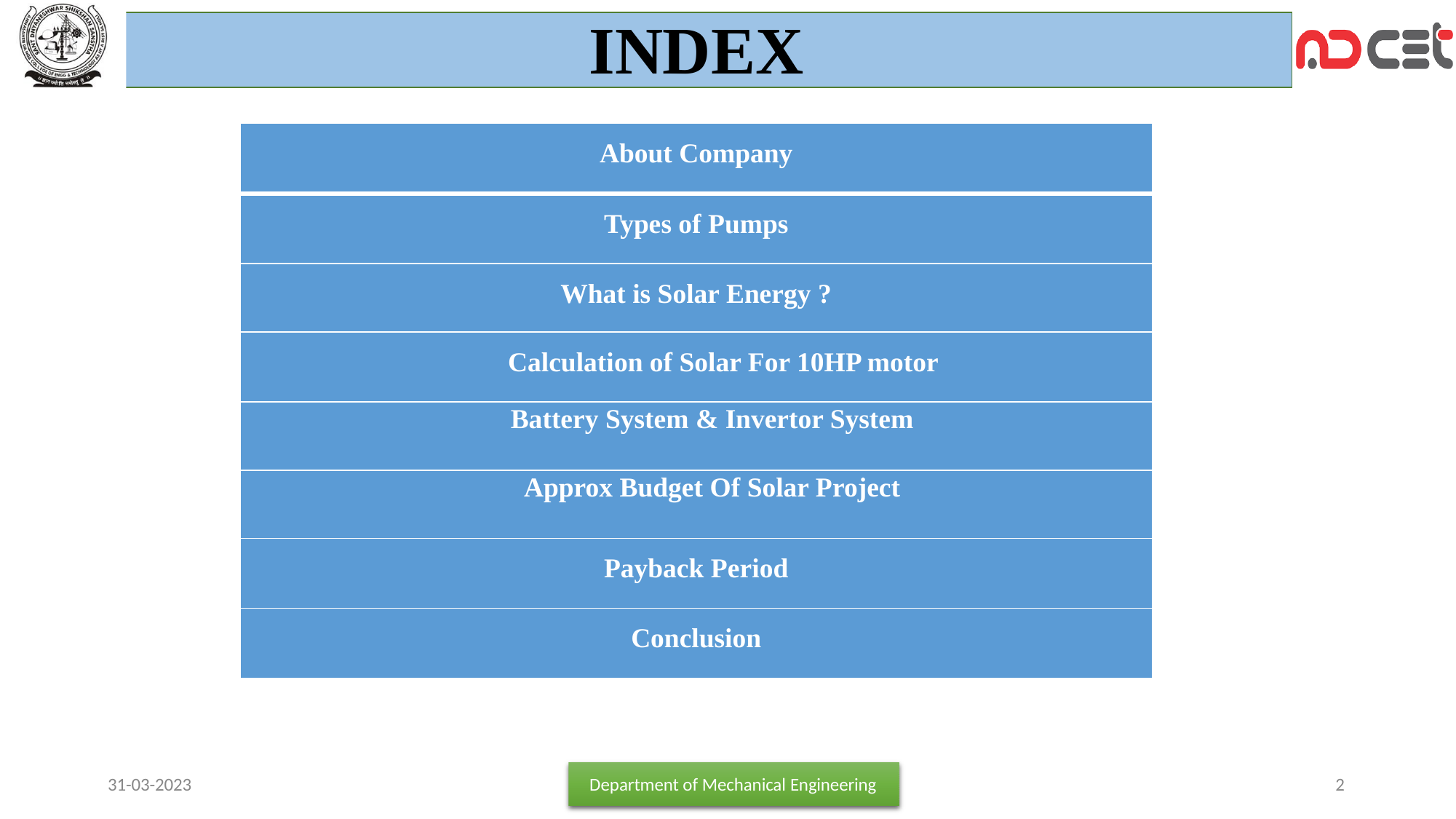

INDEX
| About Company |
| --- |
| Types of Pumps |
| What is Solar Energy ? |
| Calculation of Solar For 10HP motor |
| Battery System & Invertor System |
| Approx Budget Of Solar Project |
| Payback Period |
| Conclusion |
Problem statement
Objectives
Literature survey
Expected outcomes
Proposed work
Plan of proposed work
Referances

31-03-2023
Department of Mechanical Engineering
2